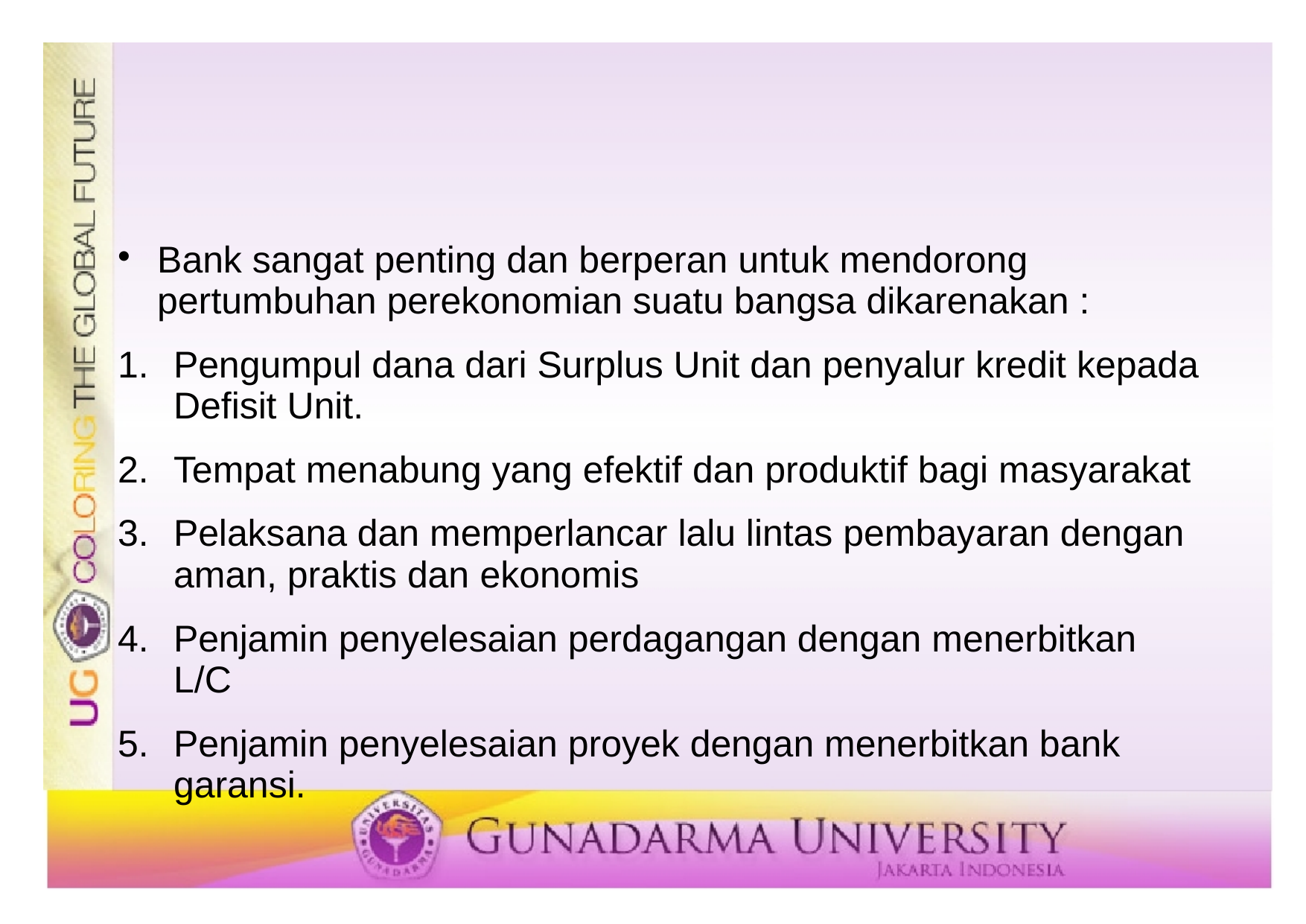

#
Bank sangat penting dan berperan untuk mendorong pertumbuhan perekonomian suatu bangsa dikarenakan :
Pengumpul dana dari Surplus Unit dan penyalur kredit kepada Defisit Unit.
Tempat menabung yang efektif dan produktif bagi masyarakat
Pelaksana dan memperlancar lalu lintas pembayaran dengan aman, praktis dan ekonomis
Penjamin penyelesaian perdagangan dengan menerbitkan L/C
Penjamin penyelesaian proyek dengan menerbitkan bank garansi.